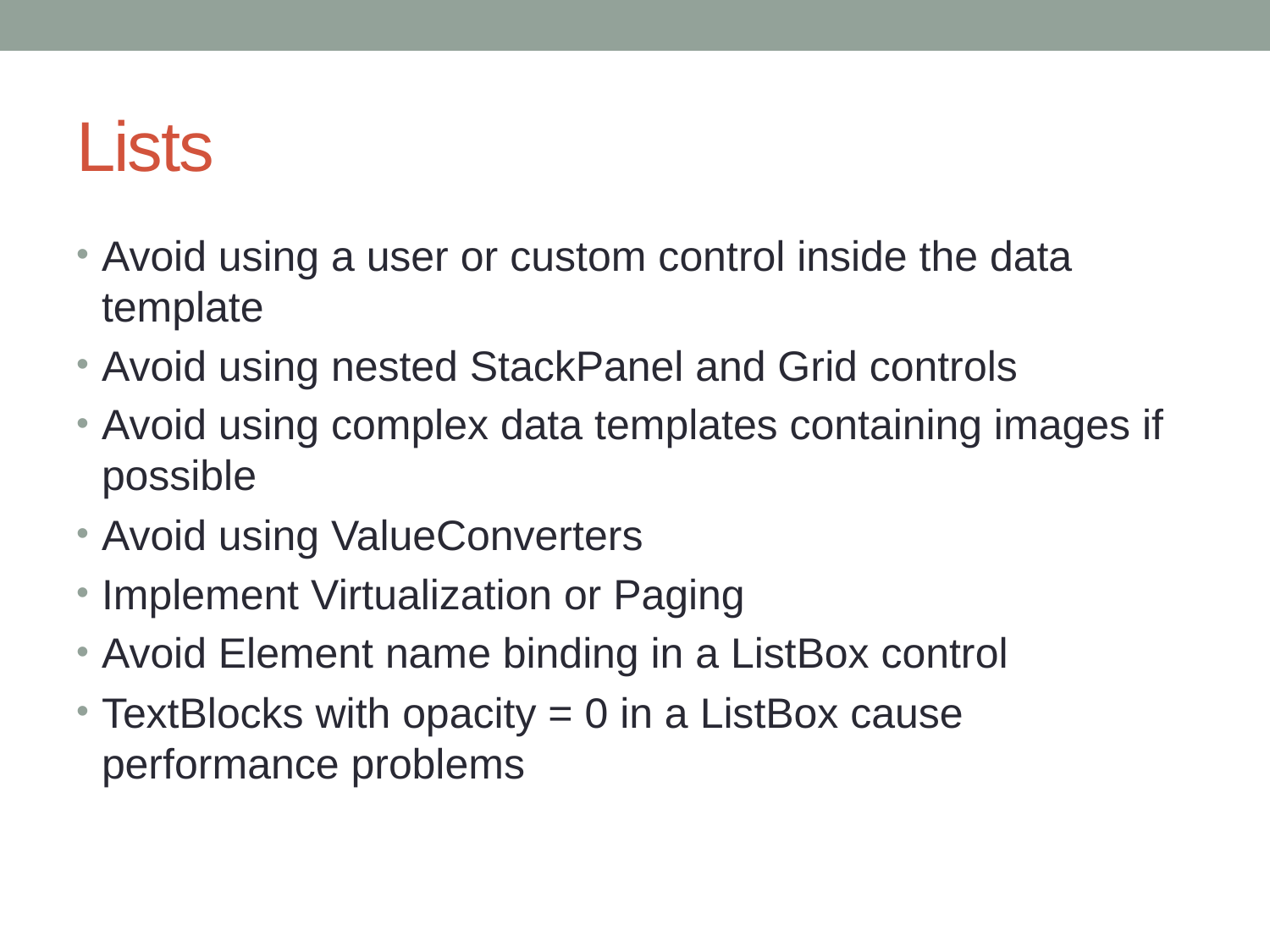

# Lists
Avoid using a user or custom control inside the data template
Avoid using nested StackPanel and Grid controls
Avoid using complex data templates containing images if possible
Avoid using ValueConverters
Implement Virtualization or Paging
Avoid Element name binding in a ListBox control
TextBlocks with opacity = 0 in a ListBox cause performance problems